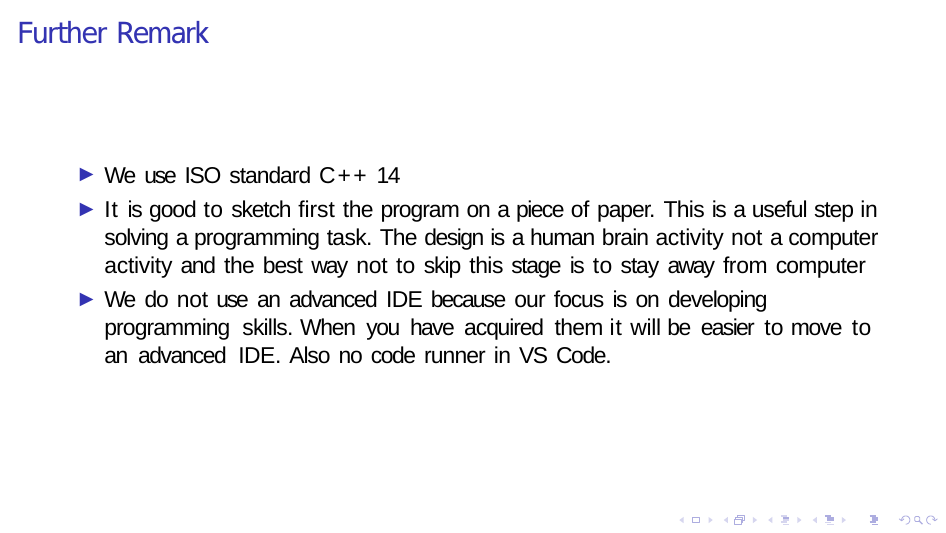

# Further Remark
We use ISO standard C++ 14
It is good to sketch first the program on a piece of paper. This is a useful step in  solving a programming task. The design is a human brain activity not a computer  activity and the best way not to skip this stage is to stay away from computer
We do not use an advanced IDE because our focus is on developing programming  skills. When you have acquired them it will be easier to move to an advanced  IDE. Also no code runner in VS Code.